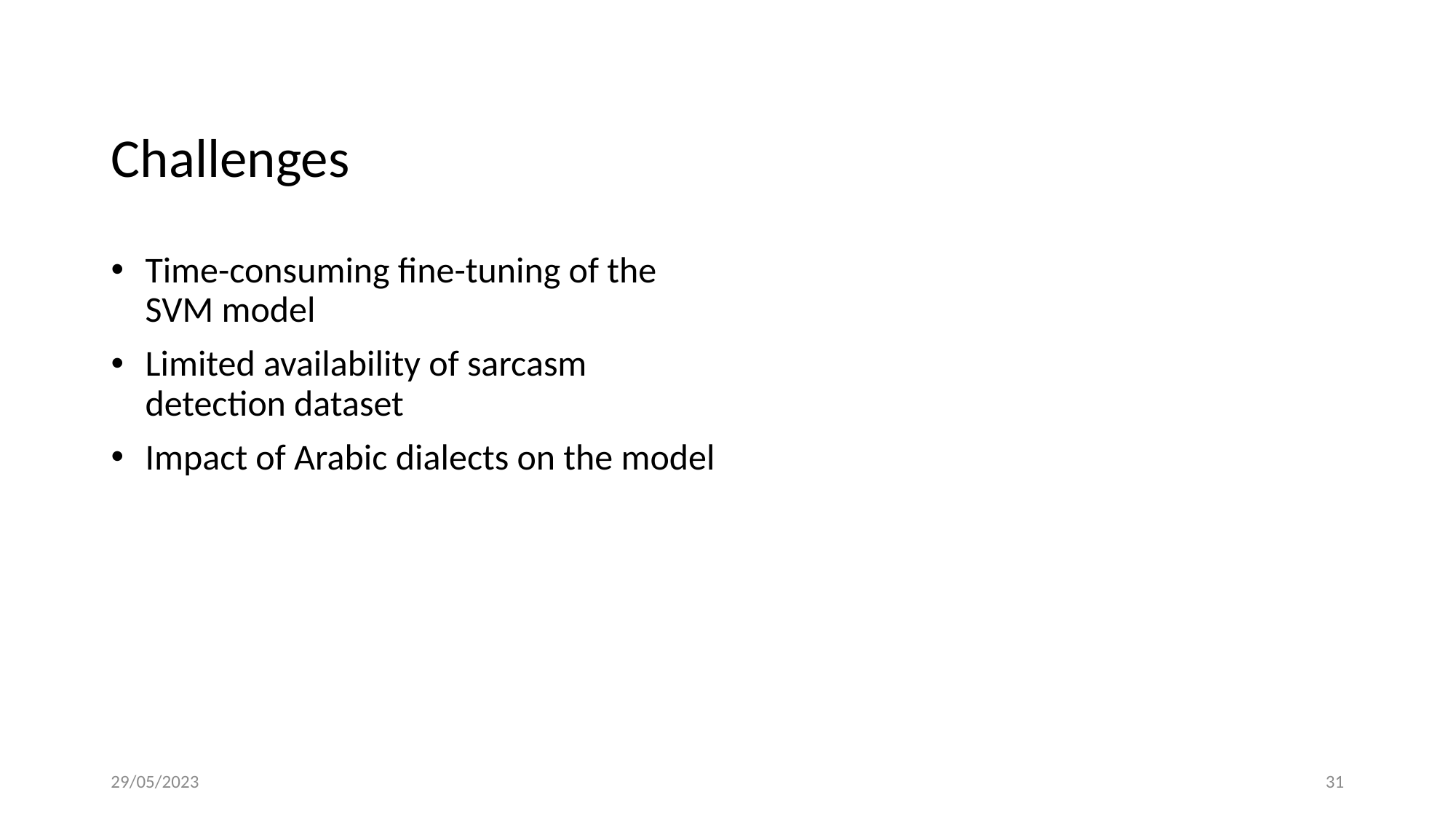

# Challenges
Time-consuming fine-tuning of the SVM model
Limited availability of sarcasm detection dataset
Impact of Arabic dialects on the model

29/05/2023
31